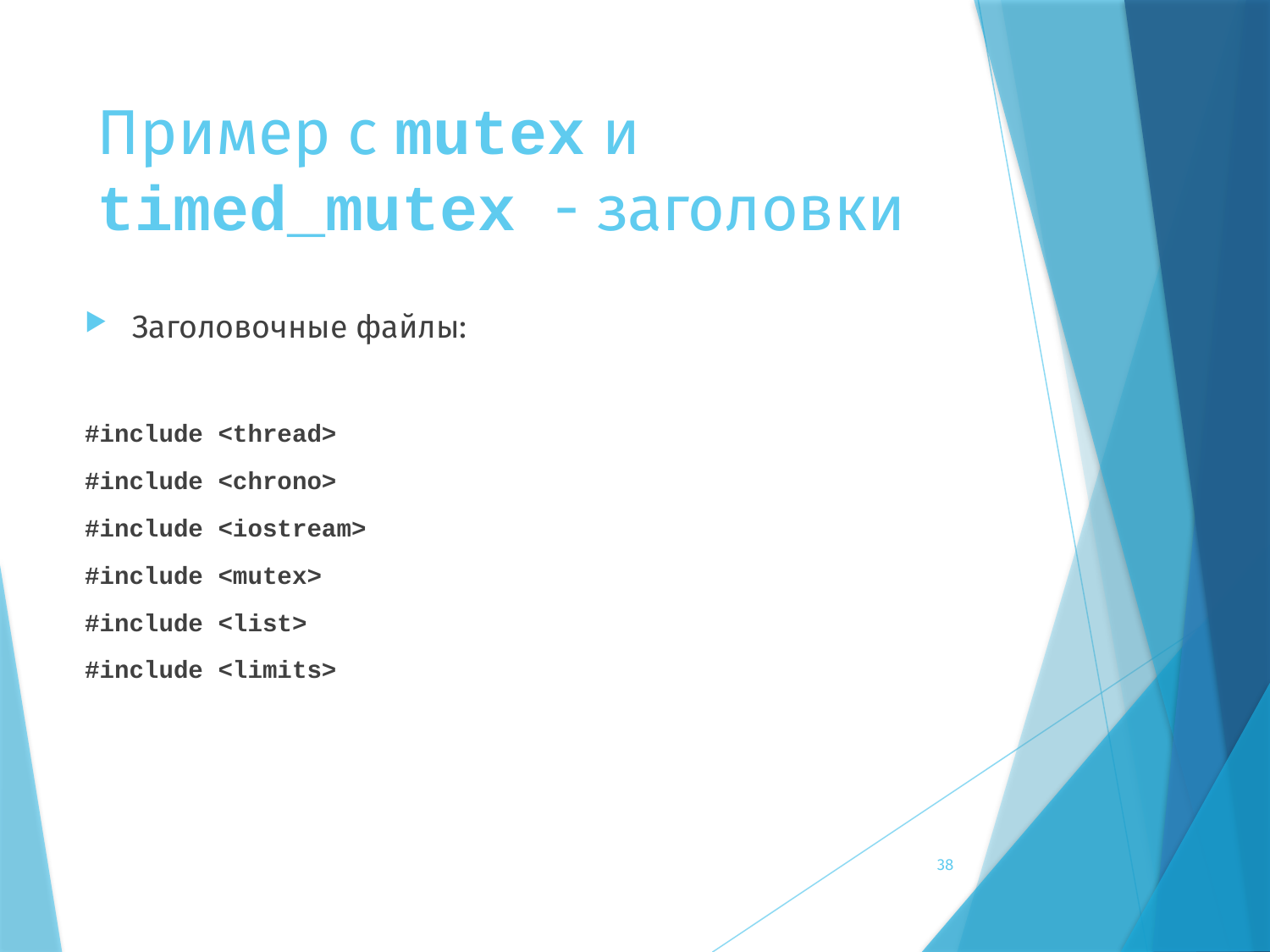

# Пример с mutex и timed_mutex - заголовки
Заголовочные файлы:

#include <thread>
#include <chrono>
#include <iostream>
#include <mutex>
#include <list>
#include <limits>

38